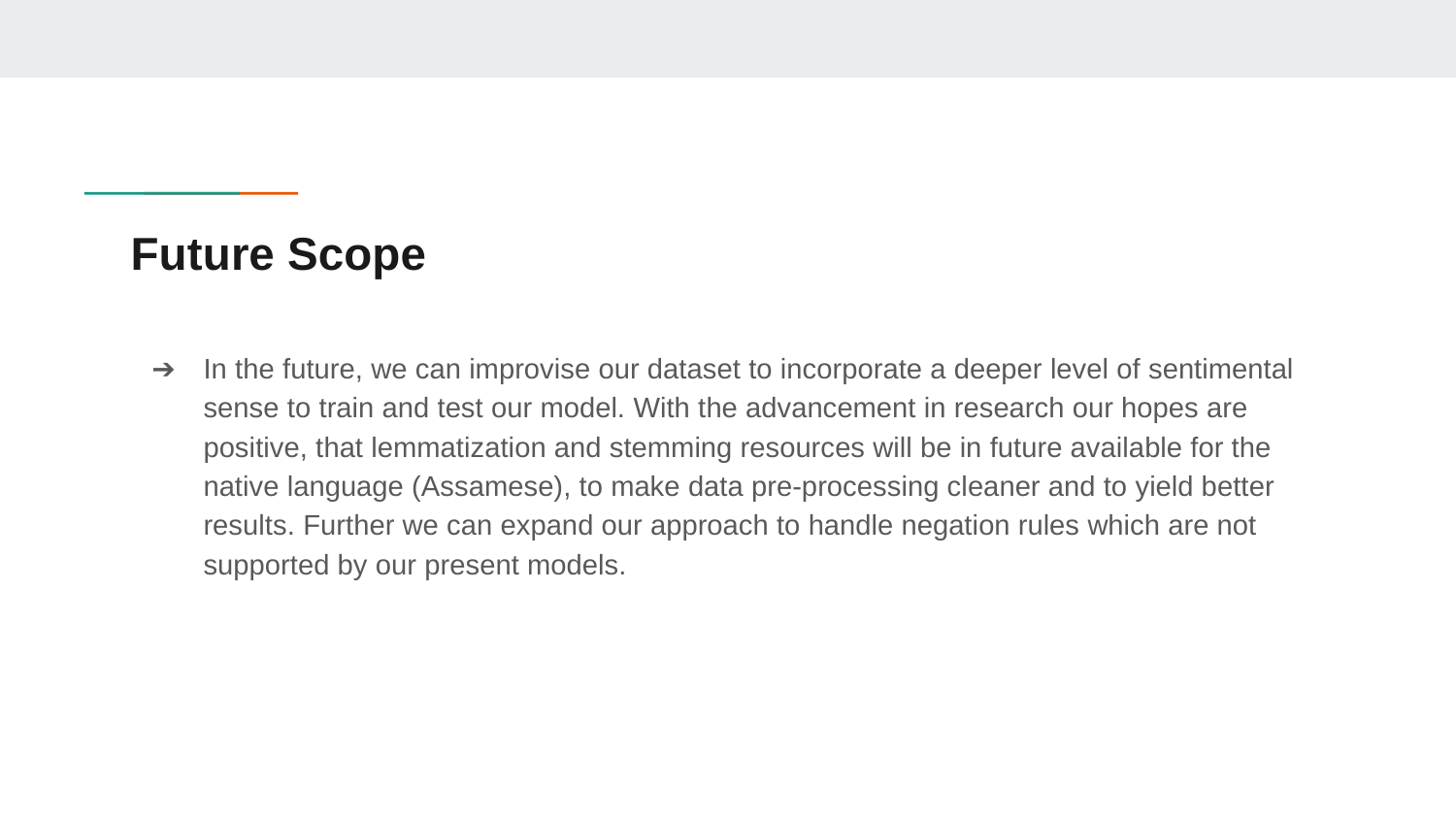

# Future Scope
In the future, we can improvise our dataset to incorporate a deeper level of sentimental sense to train and test our model. With the advancement in research our hopes are positive, that lemmatization and stemming resources will be in future available for the native language (Assamese), to make data pre-processing cleaner and to yield better results. Further we can expand our approach to handle negation rules which are not supported by our present models.